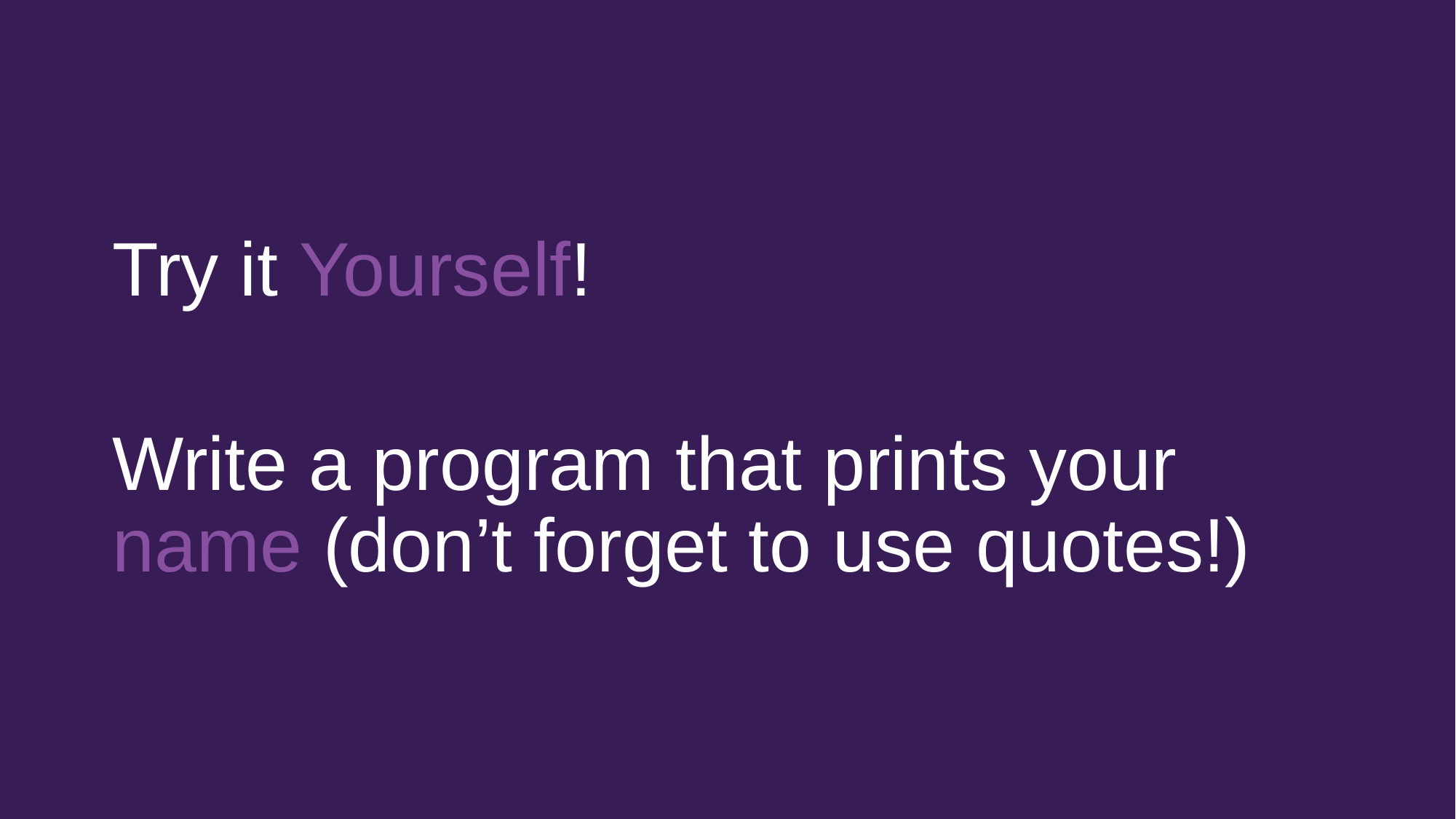

Try it Yourself!

Write a program that prints your name (don’t forget to use quotes!)